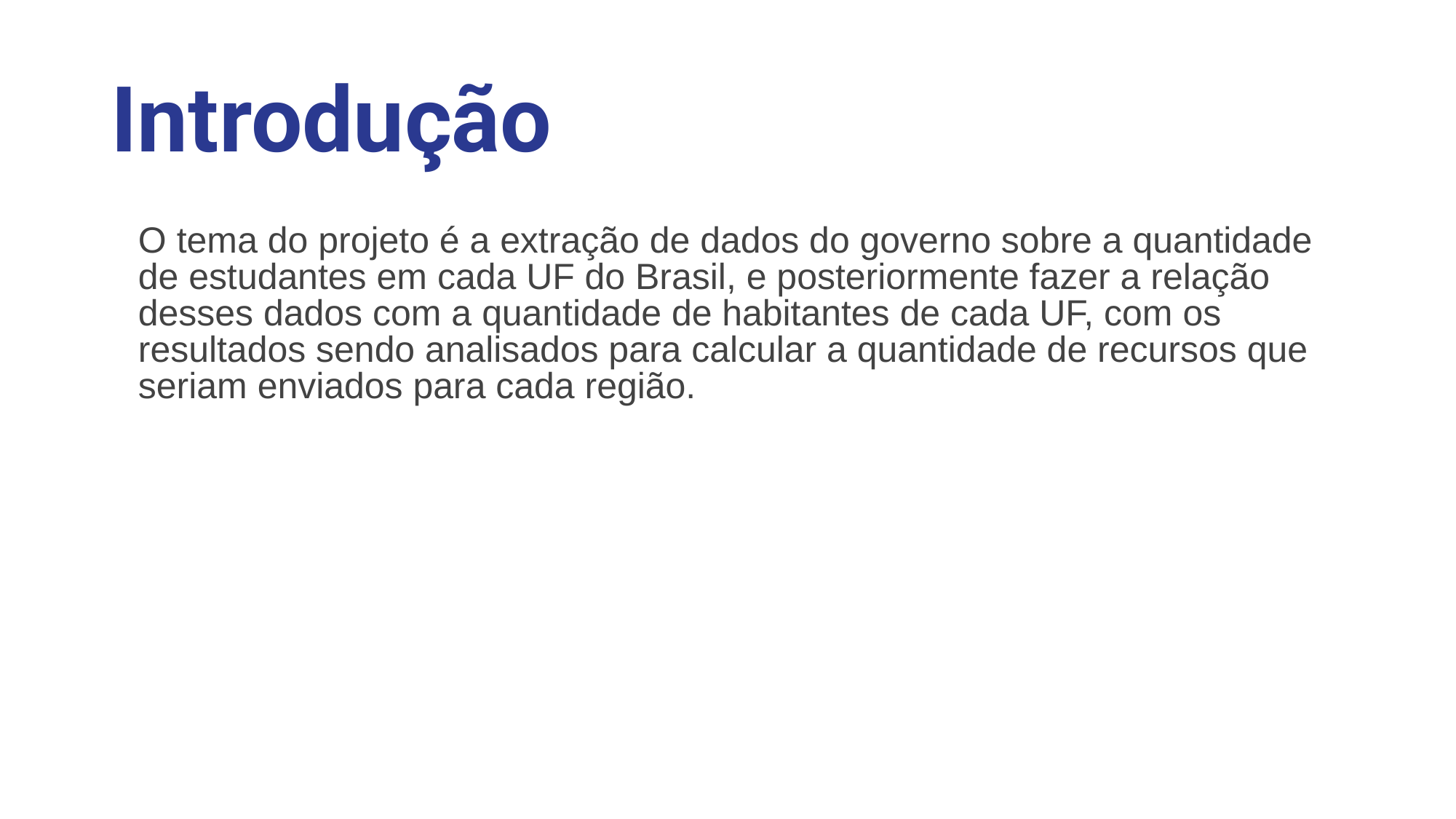

# Introdução
O tema do projeto é a extração de dados do governo sobre a quantidade de estudantes em cada UF do Brasil, e posteriormente fazer a relação desses dados com a quantidade de habitantes de cada UF, com os resultados sendo analisados para calcular a quantidade de recursos que seriam enviados para cada região.